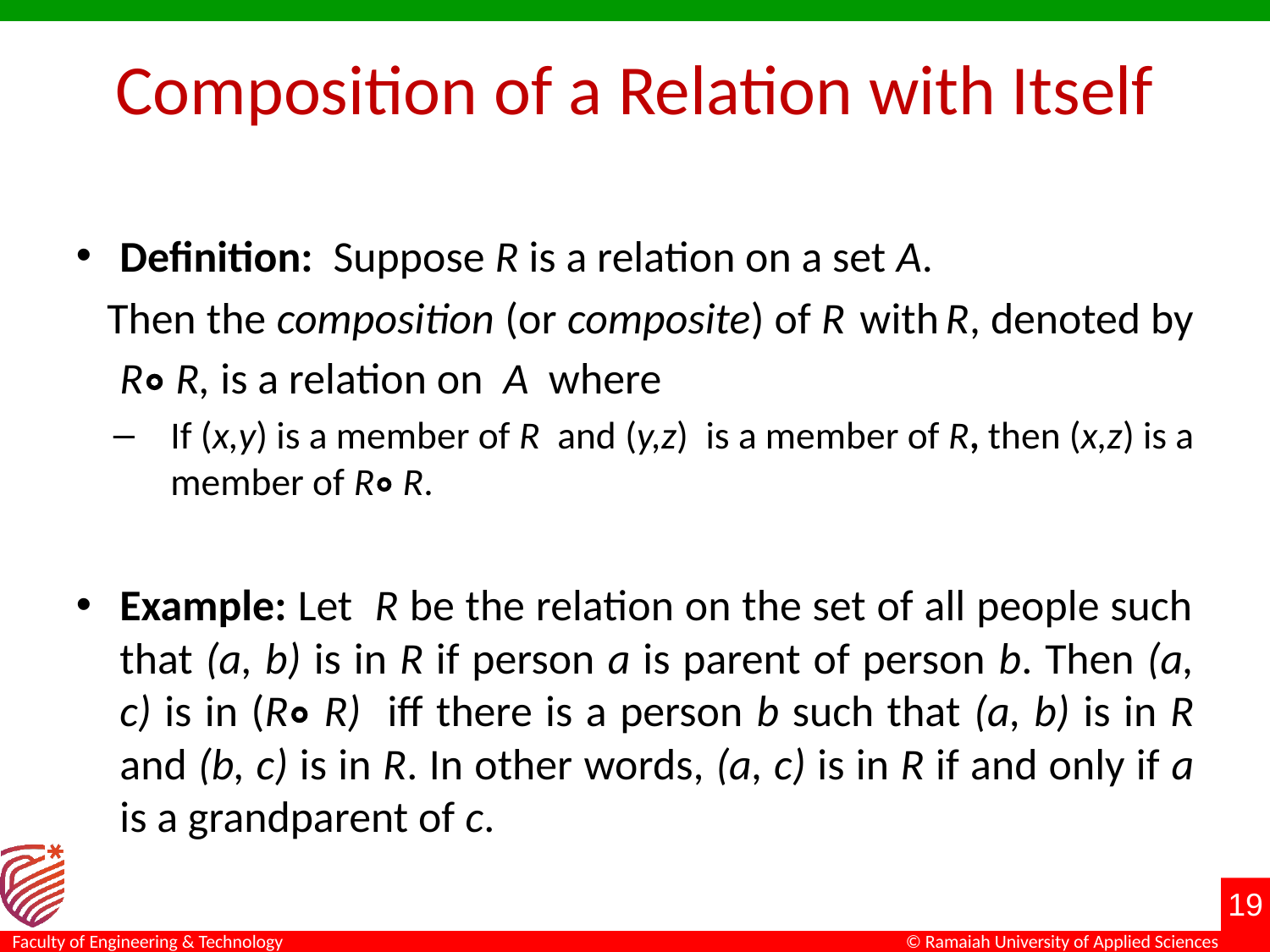

# Composition of a Relation with Itself
Definition:  Suppose R is a relation on a set A.
   Then the composition (or composite) of R  with R, denoted by R∘ R, is a relation on  A  where
If (x,y) is a member of R  and (y,z)  is a member of R, then (x,z) is a member of R∘ R.

Example: Let  R be the relation on the set of all people such that (a, b) is in R if person a is parent of person b. Then (a, c) is in (R∘ R)  iff there is a person b such that (a, b) is in R and (b, c) is in R. In other words, (a, c) is in R if and only if a is a grandparent of c.